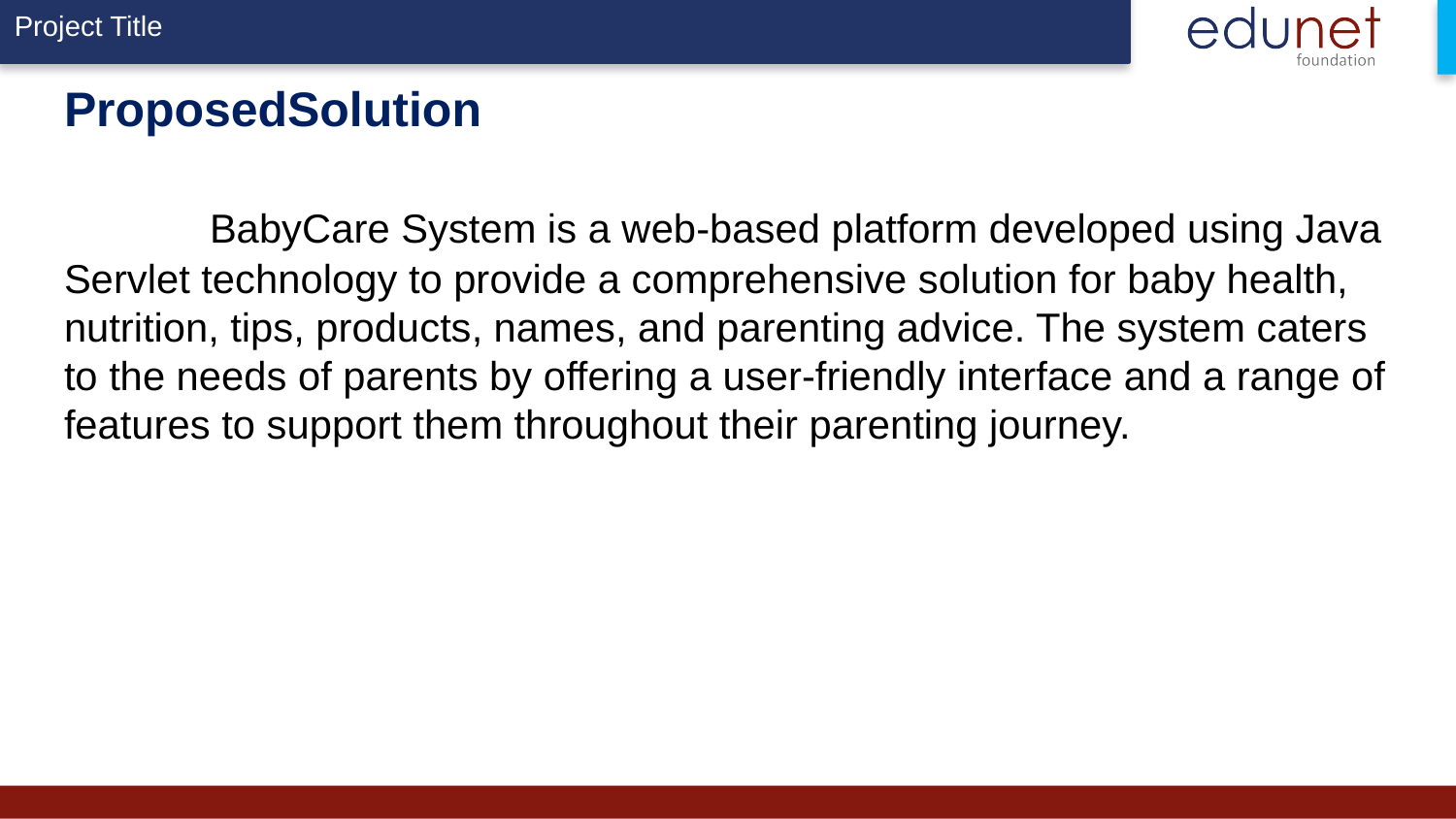

# ProposedSolution BabyCare System is a web-based platform developed using Java Servlet technology to provide a comprehensive solution for baby health, nutrition, tips, products, names, and parenting advice. The system caters to the needs of parents by offering a user-friendly interface and a range of features to support them throughout their parenting journey.